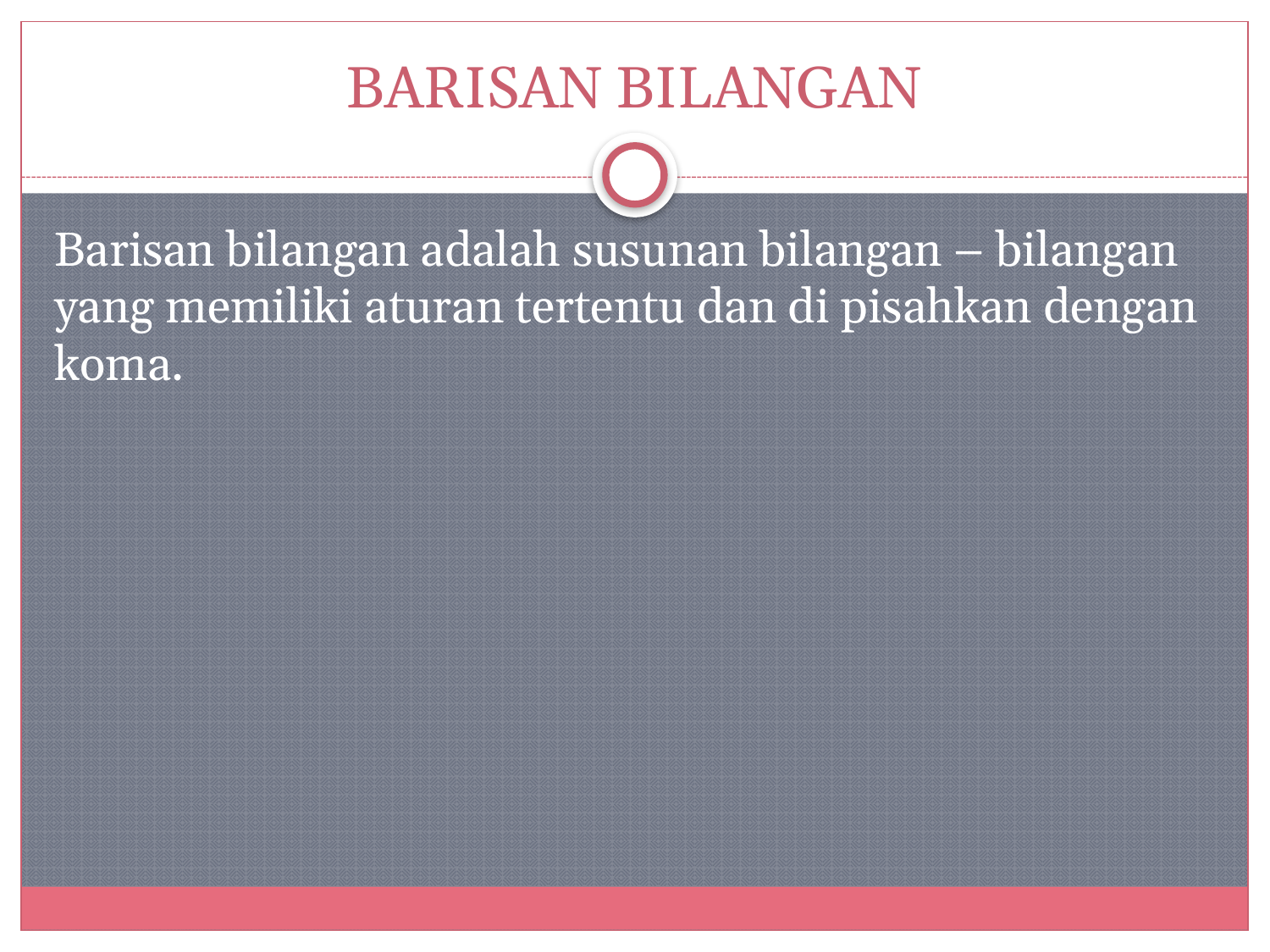

# BARISAN BILANGAN
Barisan bilangan adalah susunan bilangan – bilangan yang memiliki aturan tertentu dan di pisahkan dengan koma.